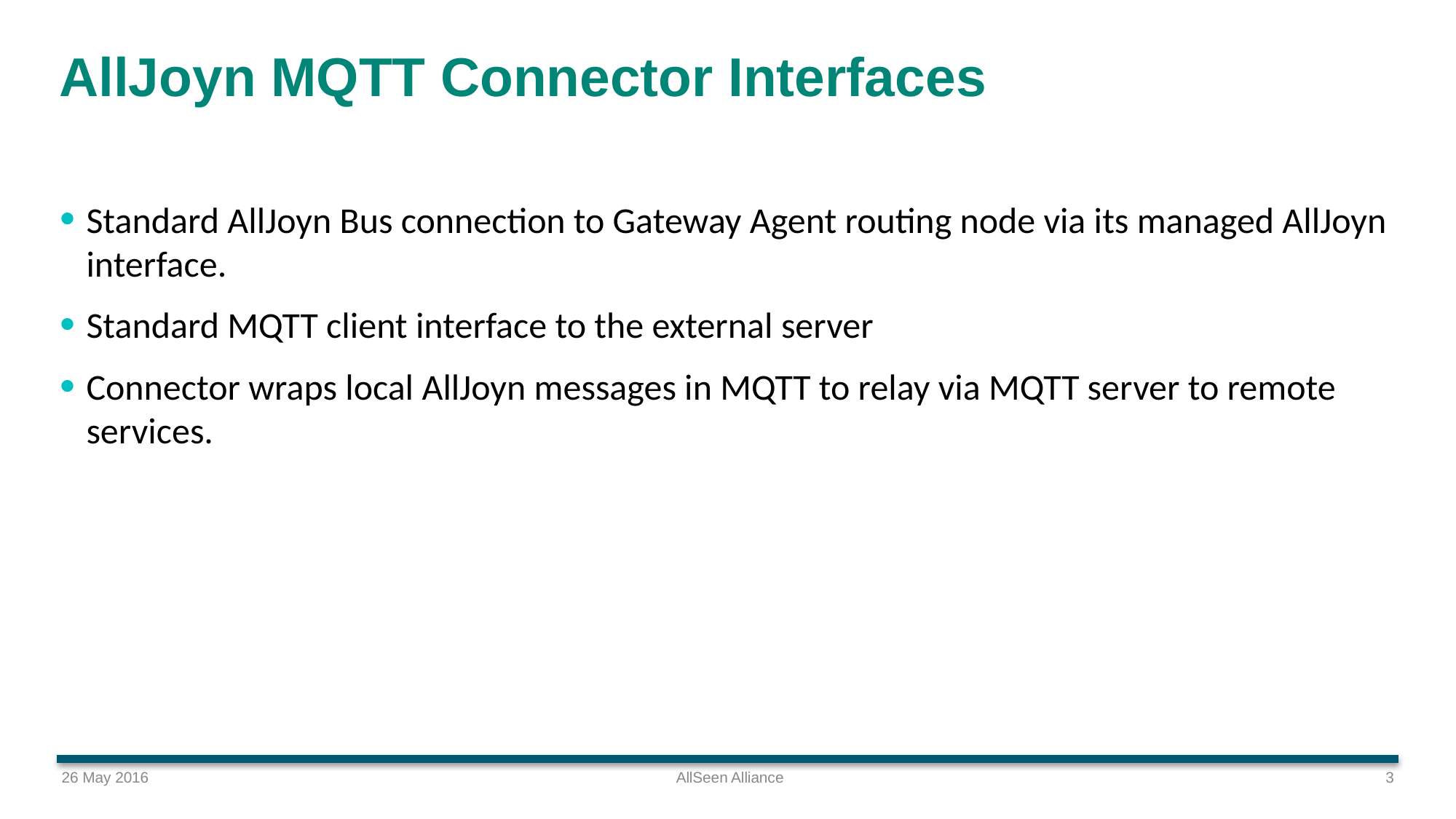

# AllJoyn MQTT Connector Interfaces
Standard AllJoyn Bus connection to Gateway Agent routing node via its managed AllJoyn interface.
Standard MQTT client interface to the external server
Connector wraps local AllJoyn messages in MQTT to relay via MQTT server to remote services.